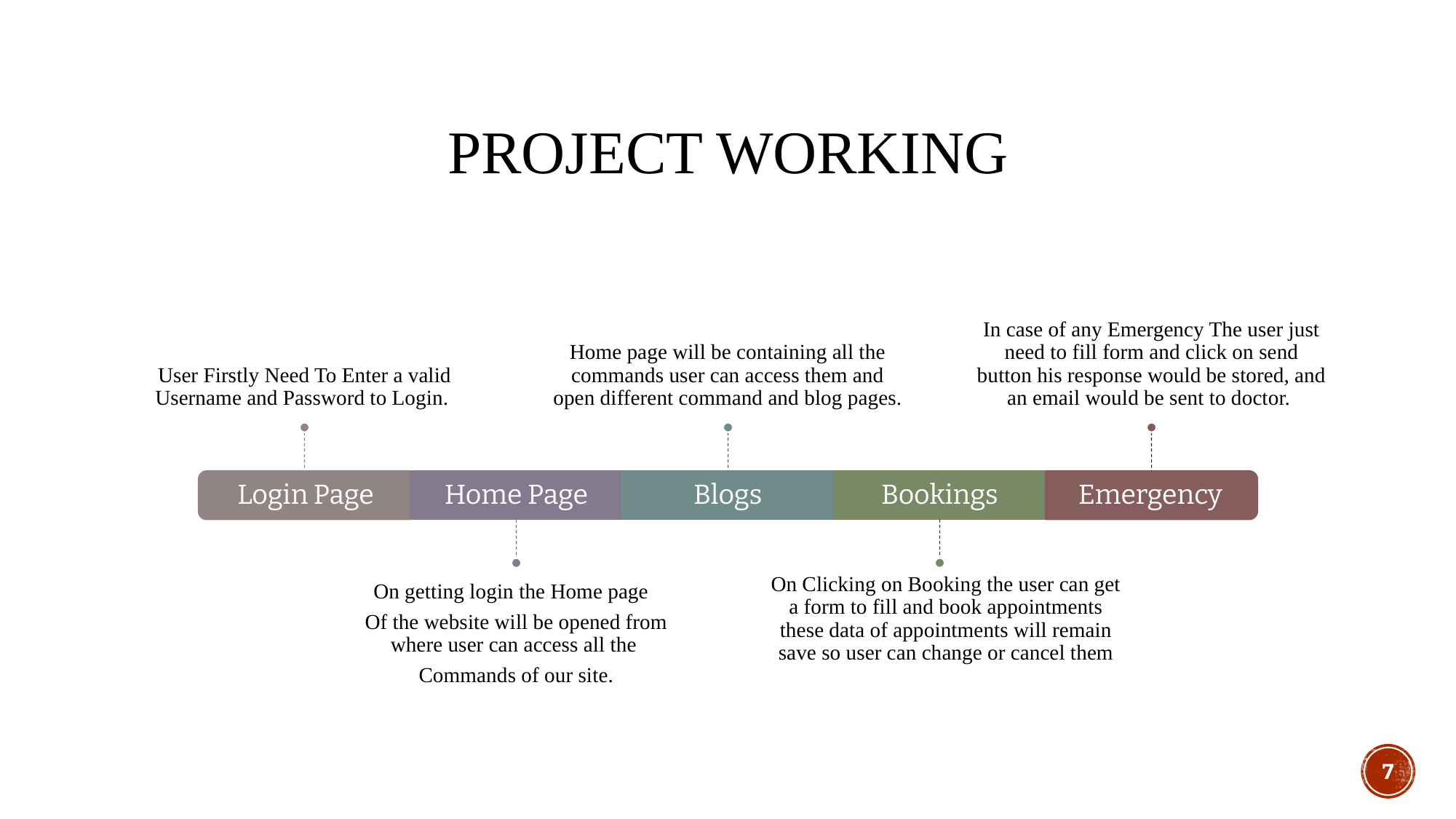

# Project Working
Login Page
User Firstly Need To Enter a valid Username and Password to Login.
Home Page
On getting login the Home page
Of the website will be opened from where user can access all the
Commands of our site.
Blogs
Home page will be containing all the commands user can access them and open different command and blog pages.
Bookings
On Clicking on Booking the user can get a form to fill and book appointments these data of appointments will remain save so user can change or cancel them
Emergency
In case of any Emergency The user just need to fill form and click on send button his response would be stored, and an email would be sent to doctor.
7